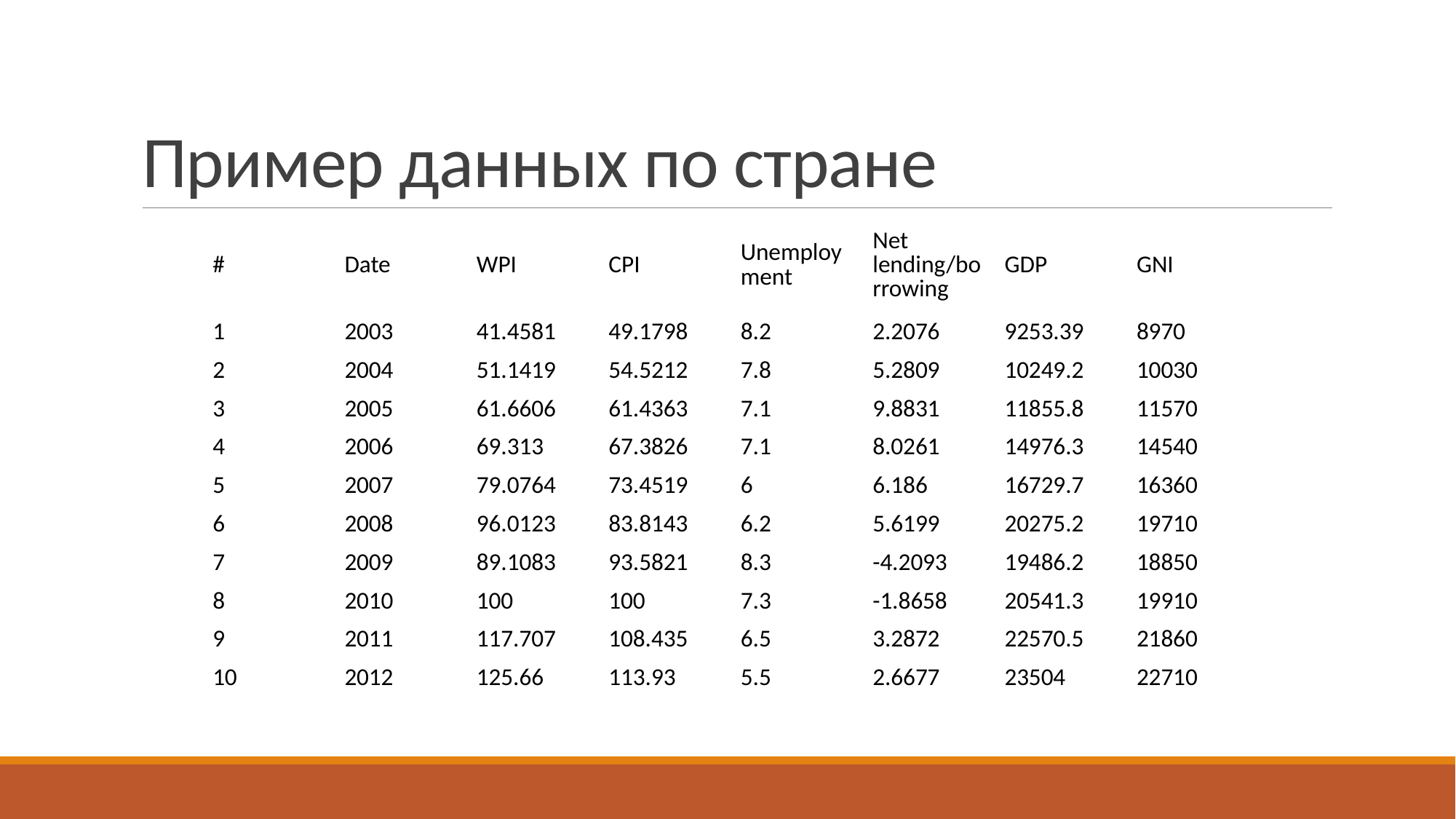

# Пример данных по стране
| # | Date | WPI | CPI | Unemployment | Net lending/borrowing | GDP | GNI |
| --- | --- | --- | --- | --- | --- | --- | --- |
| 1 | 2003 | 41.4581 | 49.1798 | 8.2 | 2.2076 | 9253.39 | 8970 |
| 2 | 2004 | 51.1419 | 54.5212 | 7.8 | 5.2809 | 10249.2 | 10030 |
| 3 | 2005 | 61.6606 | 61.4363 | 7.1 | 9.8831 | 11855.8 | 11570 |
| 4 | 2006 | 69.313 | 67.3826 | 7.1 | 8.0261 | 14976.3 | 14540 |
| 5 | 2007 | 79.0764 | 73.4519 | 6 | 6.186 | 16729.7 | 16360 |
| 6 | 2008 | 96.0123 | 83.8143 | 6.2 | 5.6199 | 20275.2 | 19710 |
| 7 | 2009 | 89.1083 | 93.5821 | 8.3 | -4.2093 | 19486.2 | 18850 |
| 8 | 2010 | 100 | 100 | 7.3 | -1.8658 | 20541.3 | 19910 |
| 9 | 2011 | 117.707 | 108.435 | 6.5 | 3.2872 | 22570.5 | 21860 |
| 10 | 2012 | 125.66 | 113.93 | 5.5 | 2.6677 | 23504 | 22710 |